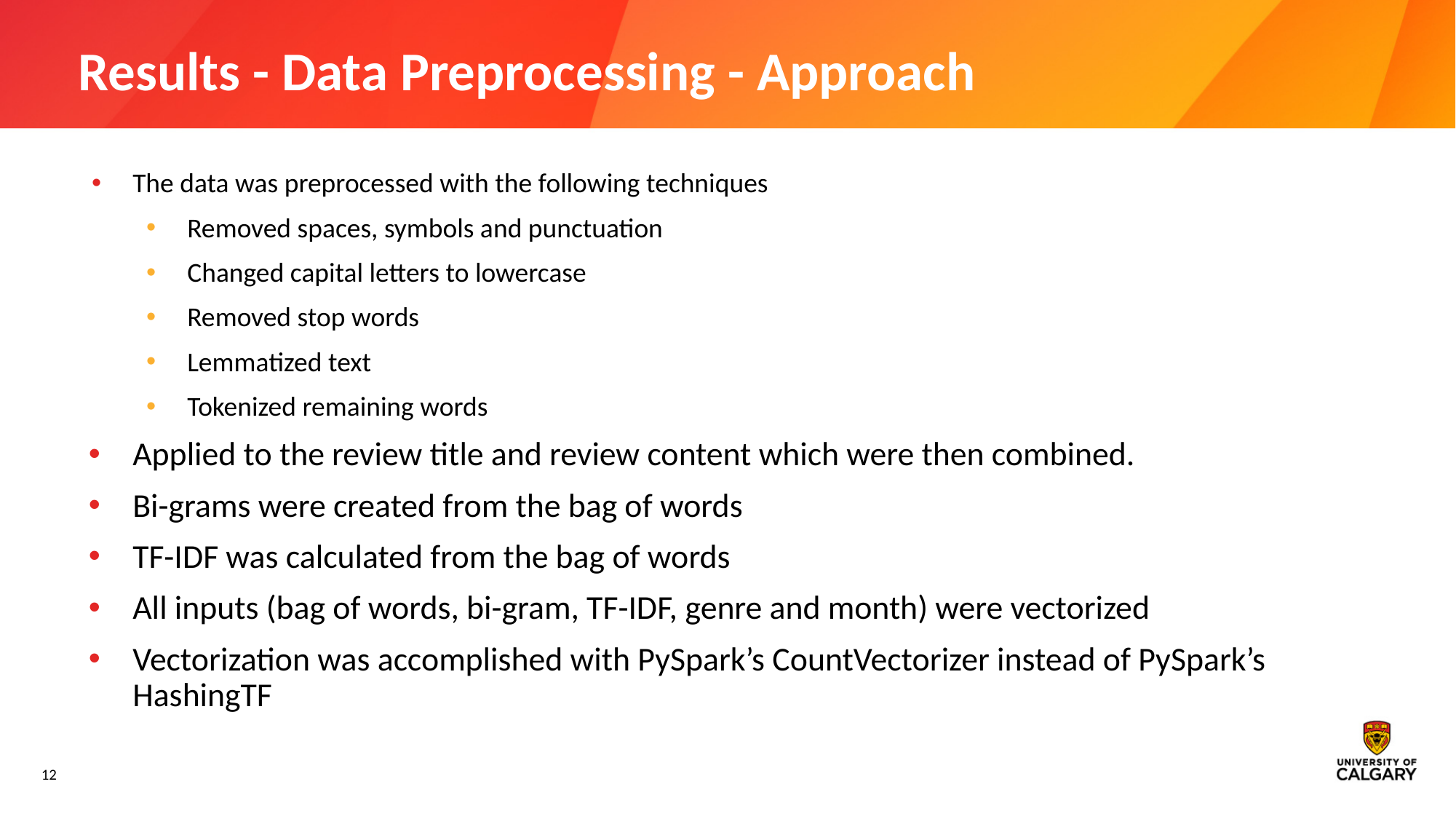

# Results - Data Preprocessing - Approach
The data was preprocessed with the following techniques
Removed spaces, symbols and punctuation
Changed capital letters to lowercase
Removed stop words
Lemmatized text
Tokenized remaining words
Applied to the review title and review content which were then combined.
Bi-grams were created from the bag of words
TF-IDF was calculated from the bag of words
All inputs (bag of words, bi-gram, TF-IDF, genre and month) were vectorized
Vectorization was accomplished with PySpark’s CountVectorizer instead of PySpark’s HashingTF
12